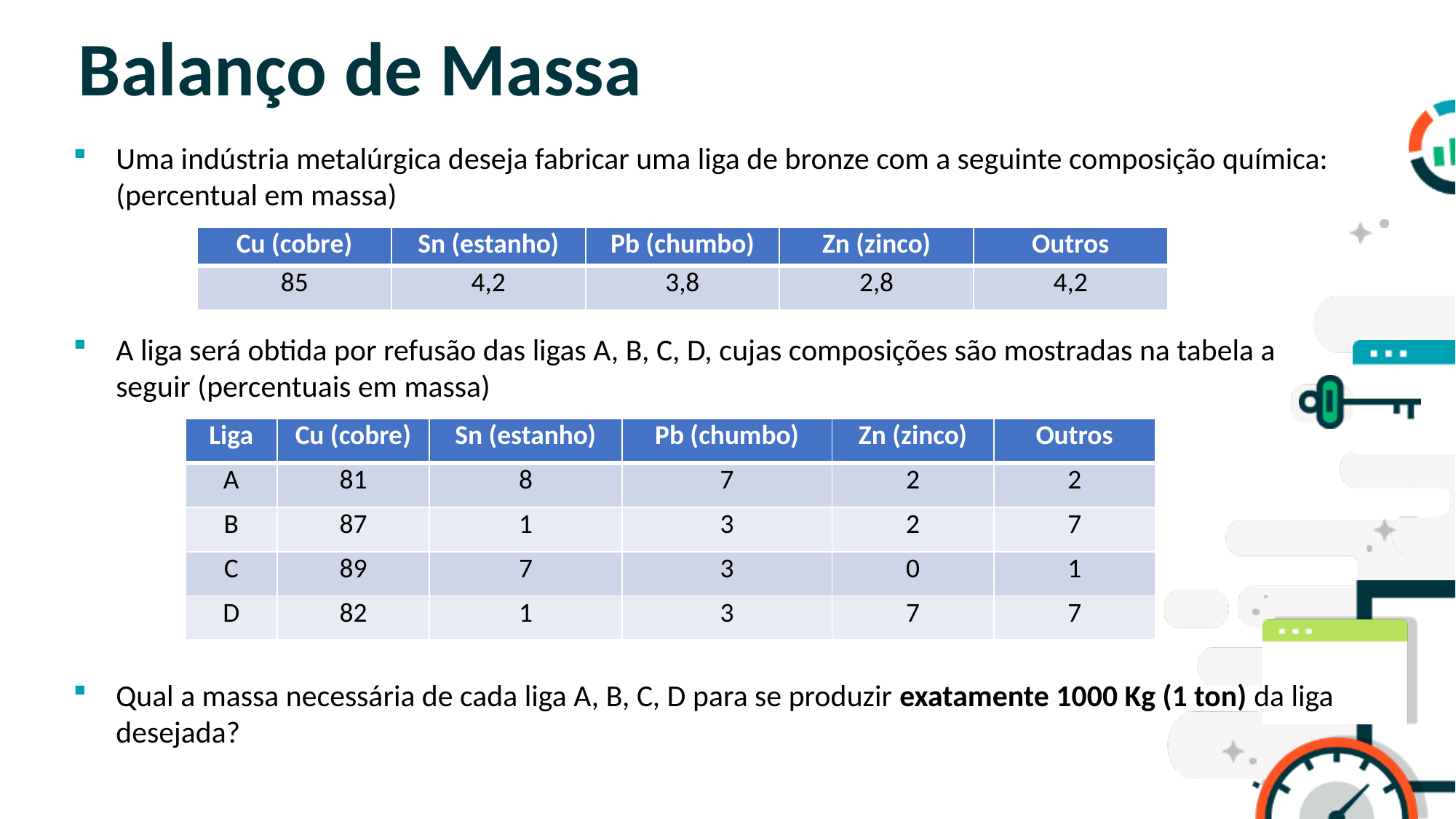

# Balanço de Massa
Uma indústria metalúrgica deseja fabricar uma liga de bronze com a seguinte composição química: (percentual em massa)

A liga será obtida por refusão das ligas A, B, C, D, cujas composições são mostradas na tabela a seguir (percentuais em massa)

Qual a massa necessária de cada liga A, B, C, D para se produzir exatamente 1000 Kg (1 ton) da liga desejada?
| Cu (cobre) | Sn (estanho) | Pb (chumbo) | Zn (zinco) | Outros |
| --- | --- | --- | --- | --- |
| 85 | 4,2 | 3,8 | 2,8 | 4,2 |
| Liga | Cu (cobre) | Sn (estanho) | Pb (chumbo) | Zn (zinco) | Outros |
| --- | --- | --- | --- | --- | --- |
| A | 81 | 8 | 7 | 2 | 2 |
| B | 87 | 1 | 3 | 2 | 7 |
| C | 89 | 7 | 3 | 0 | 1 |
| D | 82 | 1 | 3 | 7 | 7 |